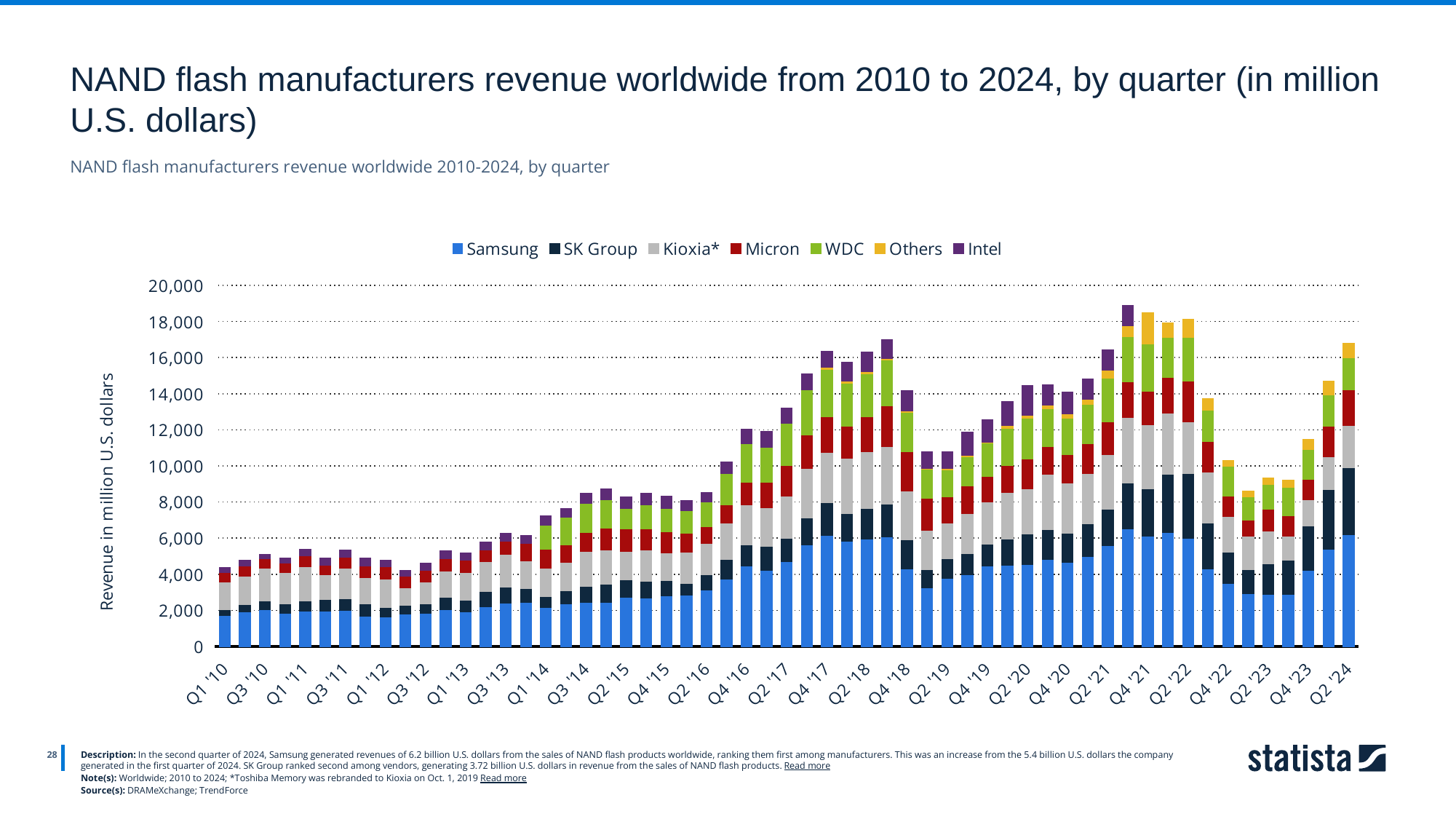

NAND flash manufacturers revenue worldwide from 2010 to 2024, by quarter (in million U.S. dollars)
NAND flash manufacturers revenue worldwide 2010-2024, by quarter

[unsupported chart]

28
Description: In the second quarter of 2024, Samsung generated revenues of 6.2 billion U.S. dollars from the sales of NAND flash products worldwide, ranking them first among manufacturers. This was an increase from the 5.4 billion U.S. dollars the company generated in the first quarter of 2024. SK Group ranked second among vendors, generating 3.72 billion U.S. dollars in revenue from the sales of NAND flash products. Read more
Note(s): Worldwide; 2010 to 2024; *Toshiba Memory was rebranded to Kioxia on Oct. 1, 2019 Read more
Source(s): DRAMeXchange; TrendForce